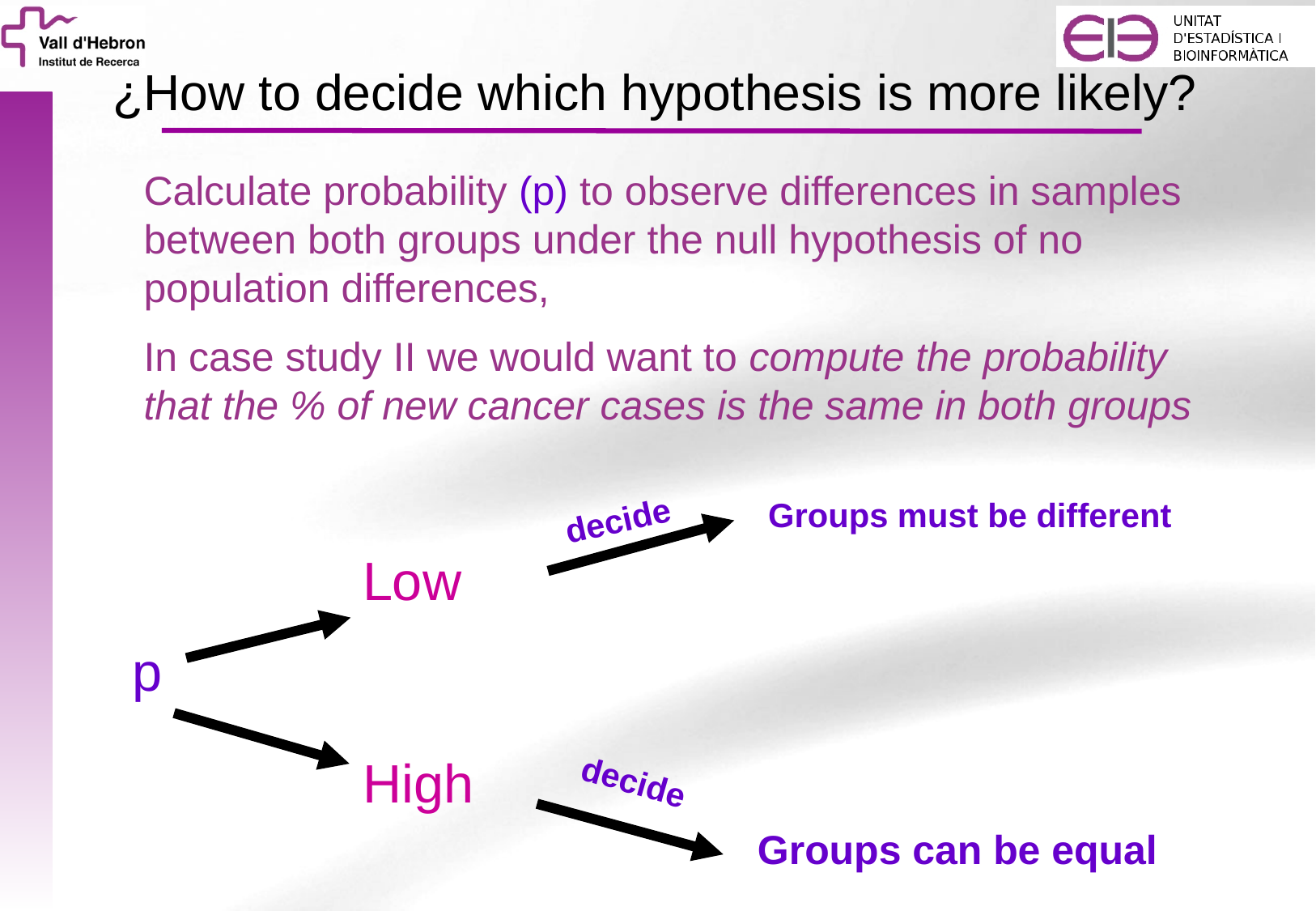

# ¿How to decide which hypothesis is more likely?
Calculate probability (p) to observe differences in samples between both groups under the null hypothesis of no population differences,
In case study II we would want to compute the probability that the % of new cancer cases is the same in both groups
Groups must be different
decide

Low

p

High
decide

Groups can be equal